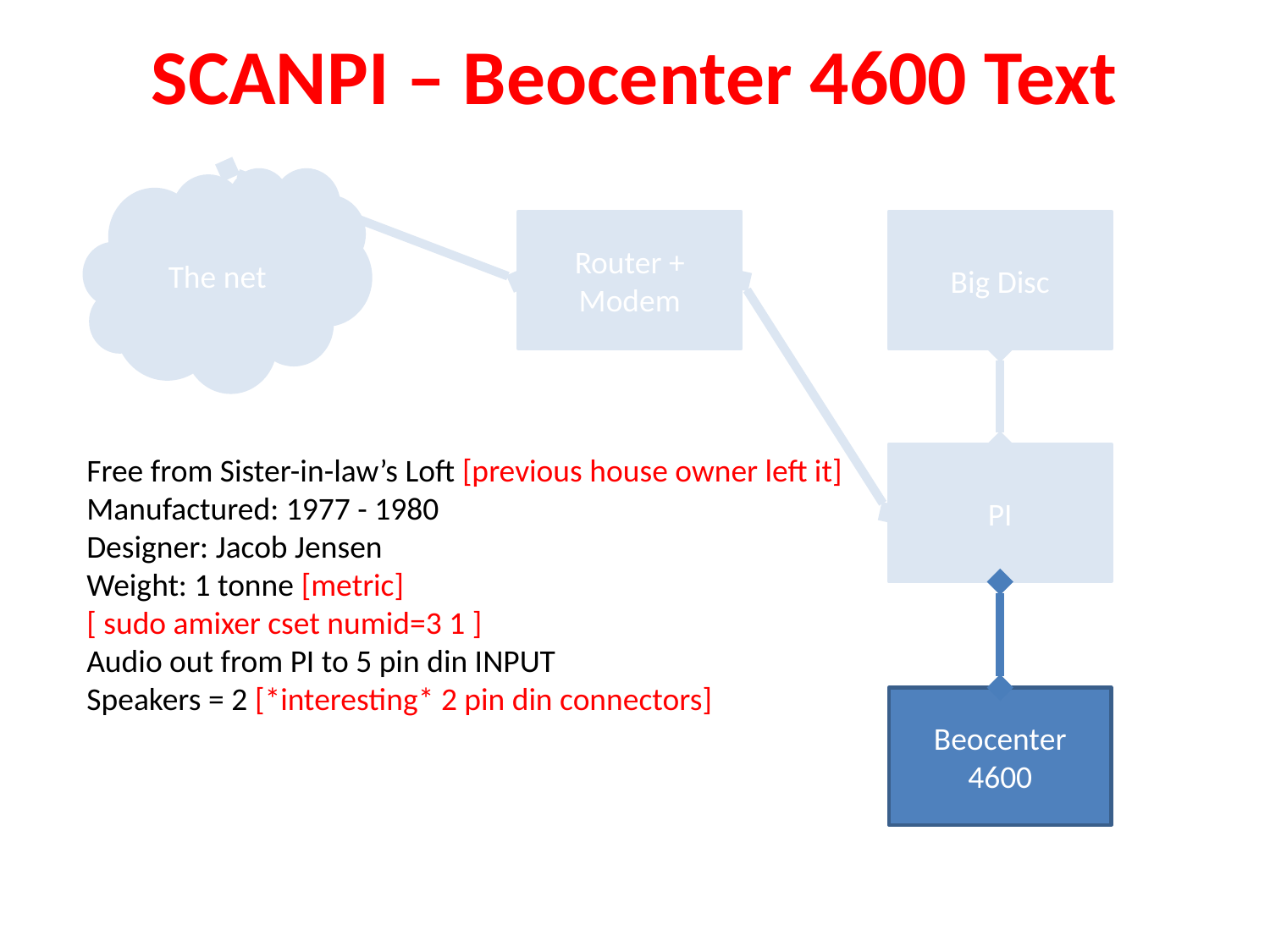

SCANPI – Beocenter 4600 Text
The net
Router + Modem
Big Disc
Free from Sister-in-law’s Loft [previous house owner left it]
Manufactured: 1977 - 1980
Designer: Jacob Jensen
Weight: 1 tonne [metric]
[ sudo amixer cset numid=3 1 ]
Audio out from PI to 5 pin din INPUT
Speakers = 2 [*interesting* 2 pin din connectors]
PI
Beocenter
4600